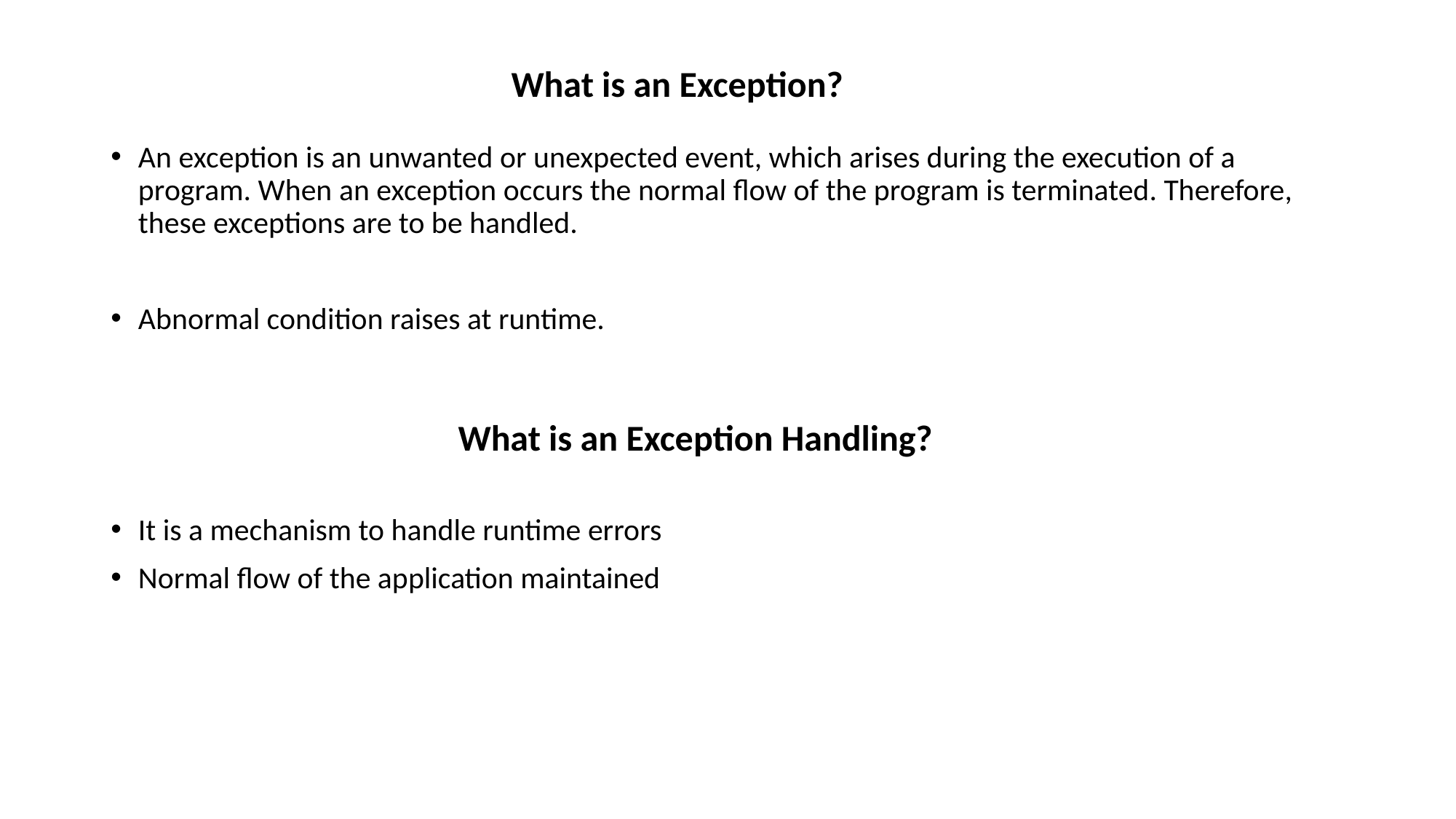

What is an Exception?

An exception is an unwanted or unexpected event, which arises during the execution of a program. When an exception occurs the normal flow of the program is terminated. Therefore, these exceptions are to be handled.

Abnormal condition raises at runtime.

What is an Exception Handling?

It is a mechanism to handle runtime errors
Normal flow of the application maintained